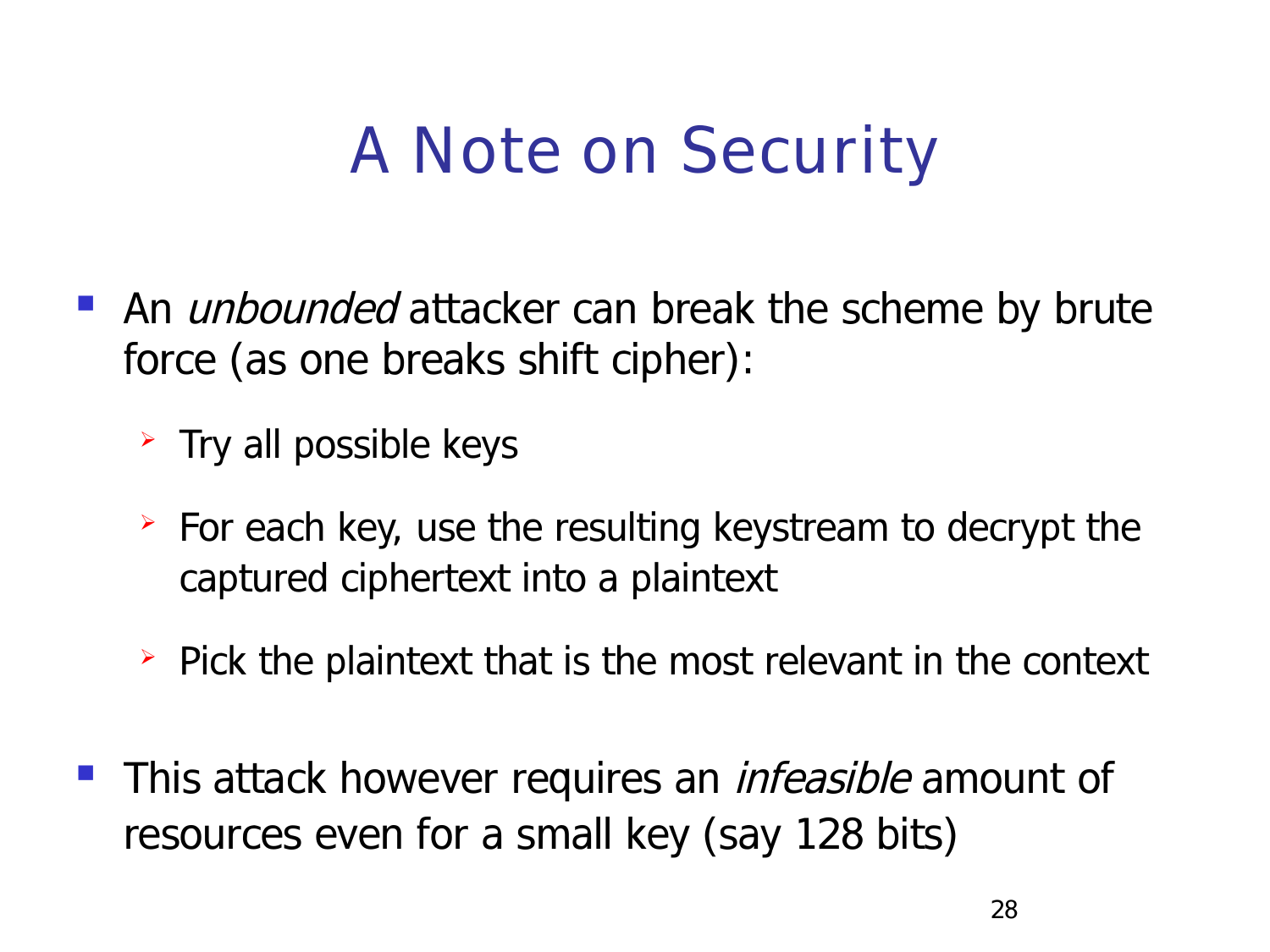

# A Note on Security
An unbounded attacker can break the scheme by brute force (as one breaks shift cipher):
Try all possible keys
For each key, use the resulting keystream to decrypt the captured ciphertext into a plaintext
Pick the plaintext that is the most relevant in the context
This attack however requires an infeasible amount of resources even for a small key (say 128 bits)

28